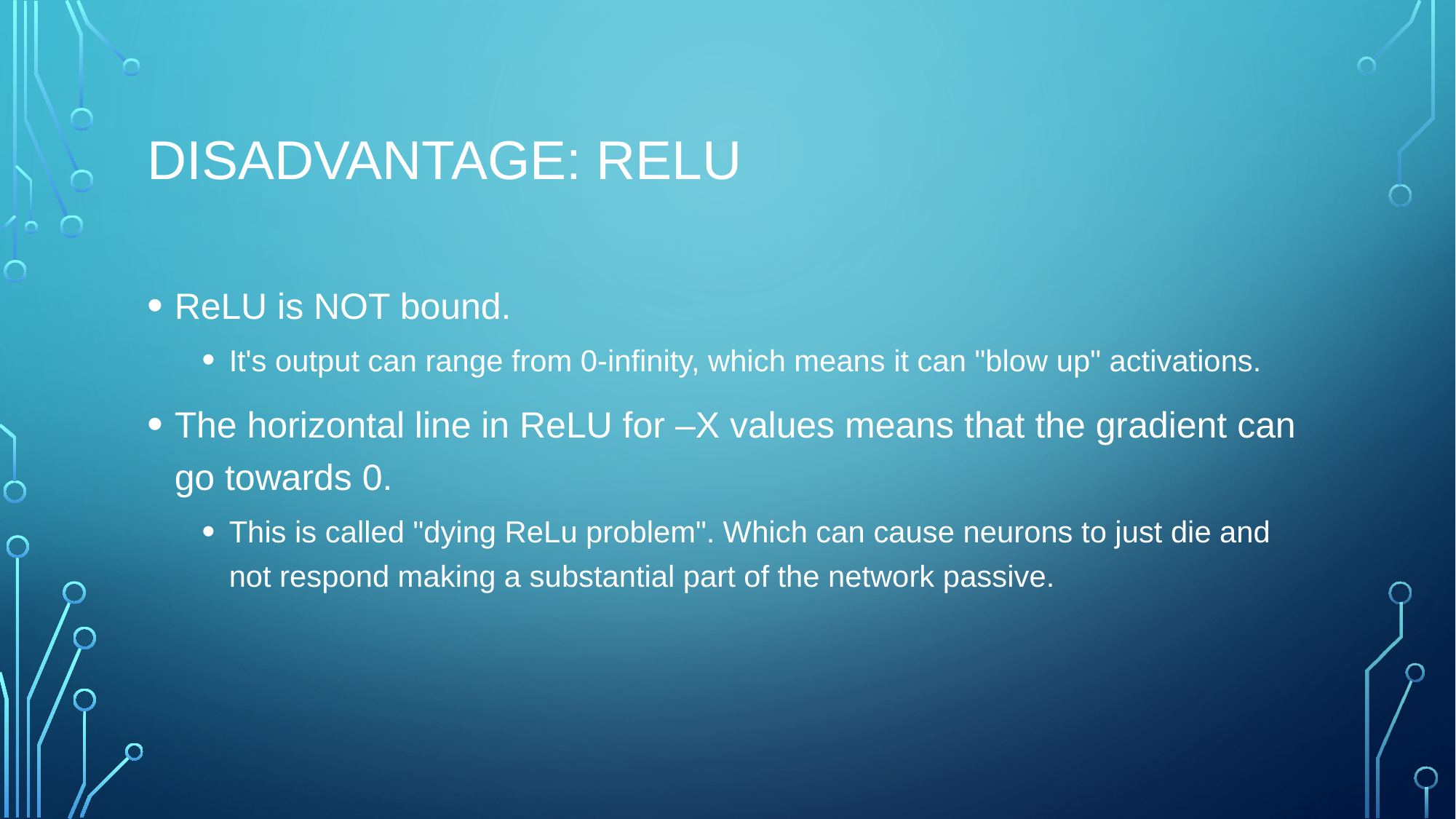

# Disadvantage: Relu
ReLU is NOT bound.
It's output can range from 0-infinity, which means it can "blow up" activations.
The horizontal line in ReLU for –X values means that the gradient can go towards 0.
This is called "dying ReLu problem". Which can cause neurons to just die and not respond making a substantial part of the network passive.